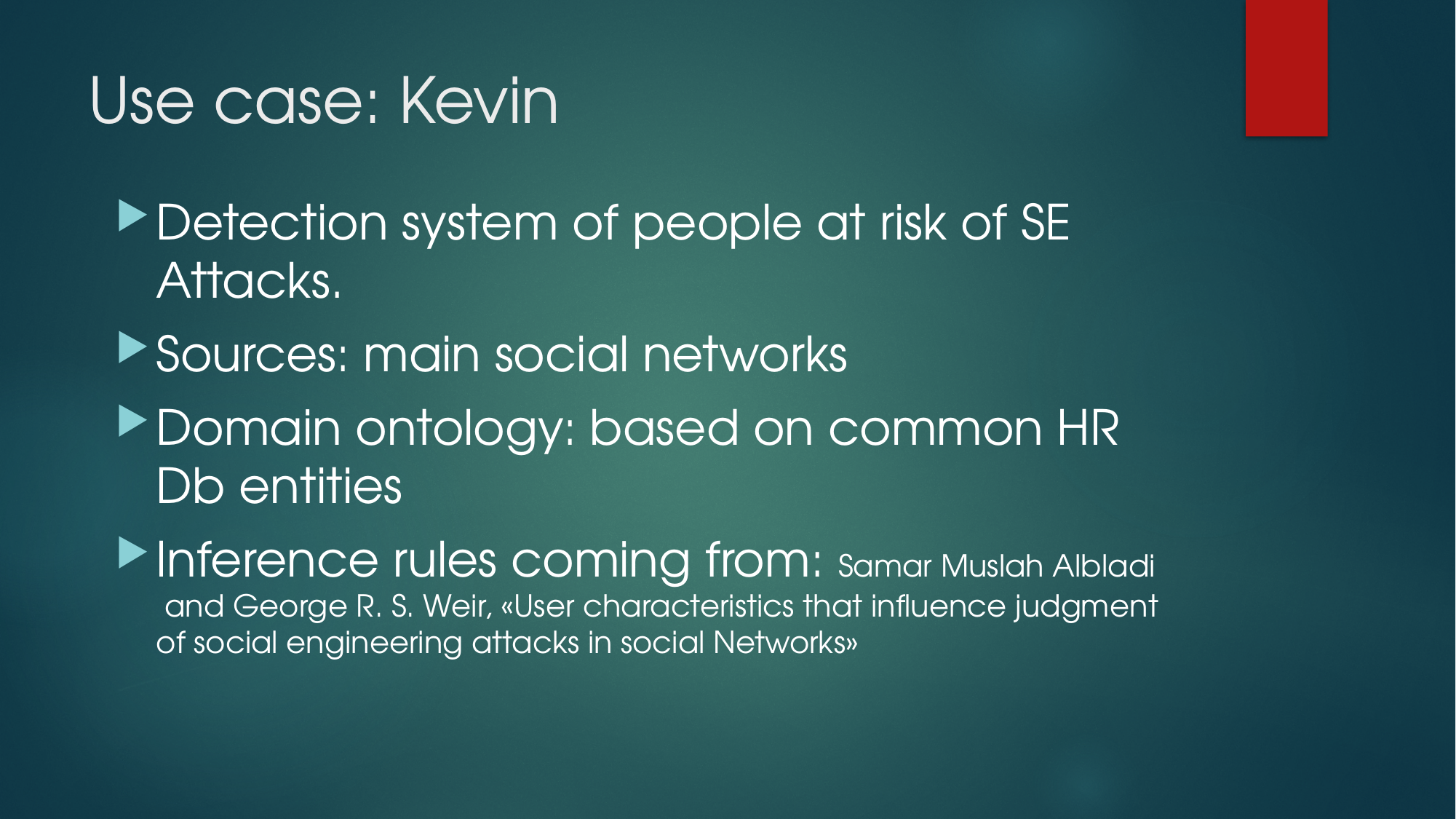

# Use case: Kevin
Detection system of people at risk of SE Attacks.
Sources: main social networks
Domain ontology: based on common HR Db entities
Inference rules coming from: Samar Muslah Albladi  and George R. S. Weir, «User characteristics that influence judgment of social engineering attacks in social Networks»